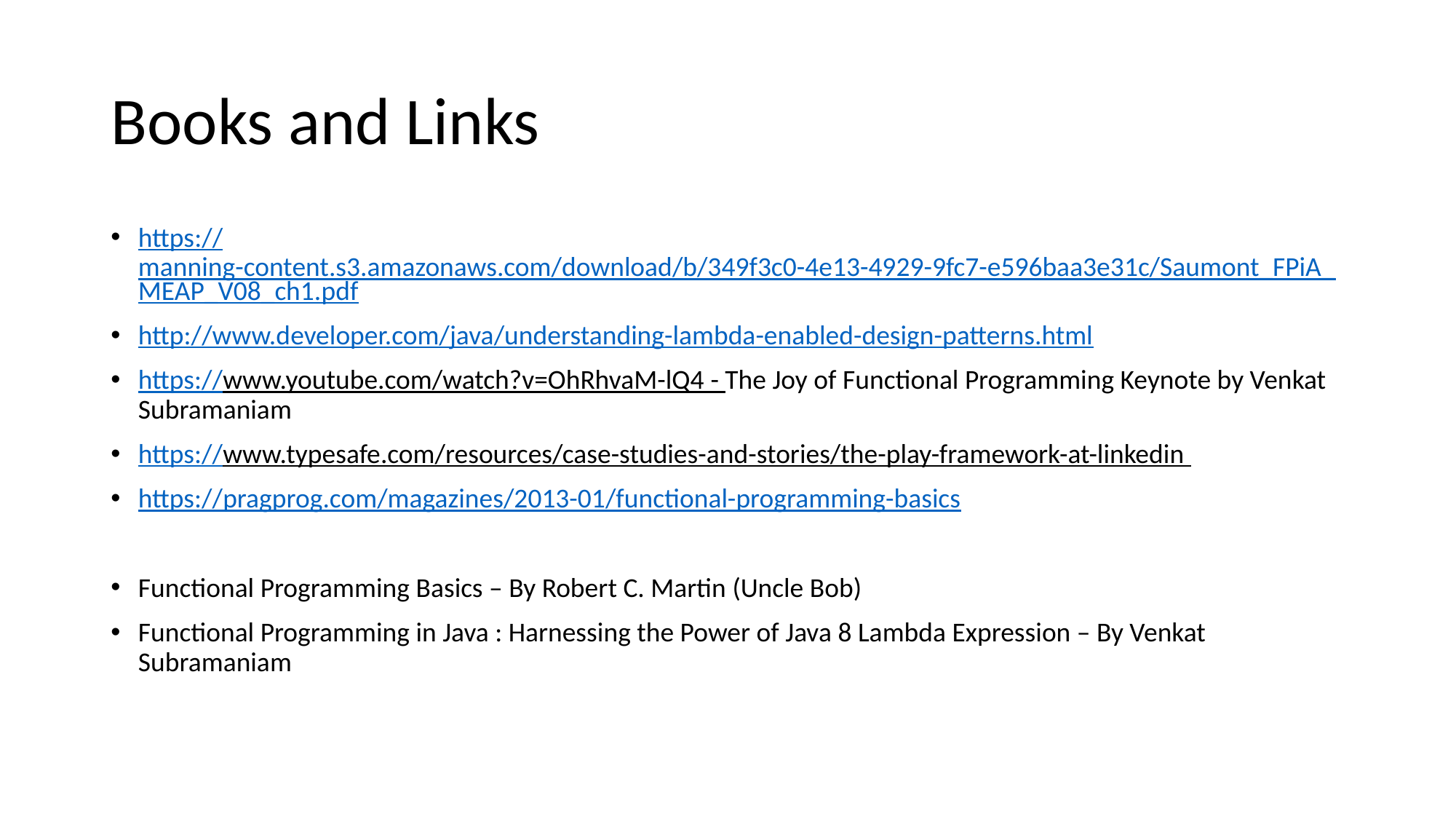

# Books and Links
https://manning-content.s3.amazonaws.com/download/b/349f3c0-4e13-4929-9fc7-e596baa3e31c/Saumont_FPiA_MEAP_V08_ch1.pdf
http://www.developer.com/java/understanding-lambda-enabled-design-patterns.html
https://www.youtube.com/watch?v=OhRhvaM-lQ4 - The Joy of Functional Programming Keynote by Venkat Subramaniam
https://www.typesafe.com/resources/case-studies-and-stories/the-play-framework-at-linkedin
https://pragprog.com/magazines/2013-01/functional-programming-basics

Functional Programming Basics – By Robert C. Martin (Uncle Bob)
Functional Programming in Java : Harnessing the Power of Java 8 Lambda Expression – By Venkat Subramaniam